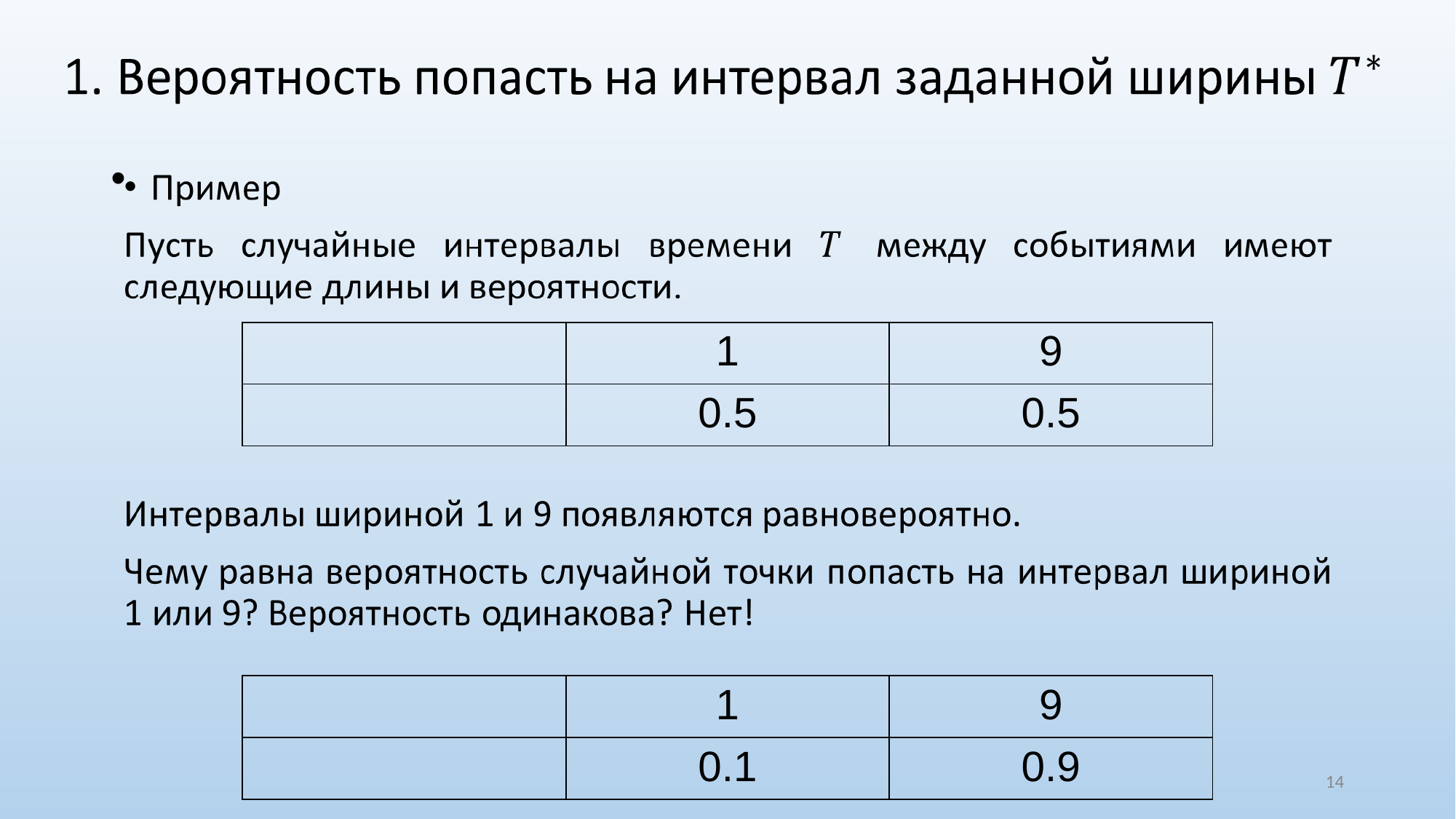

#

|  | 1 | 9 |
| --- | --- | --- |
|  | 0.5 | 0.5 |
|  | 1 | 9 |
| --- | --- | --- |
|  | 0.1 | 0.9 |
14